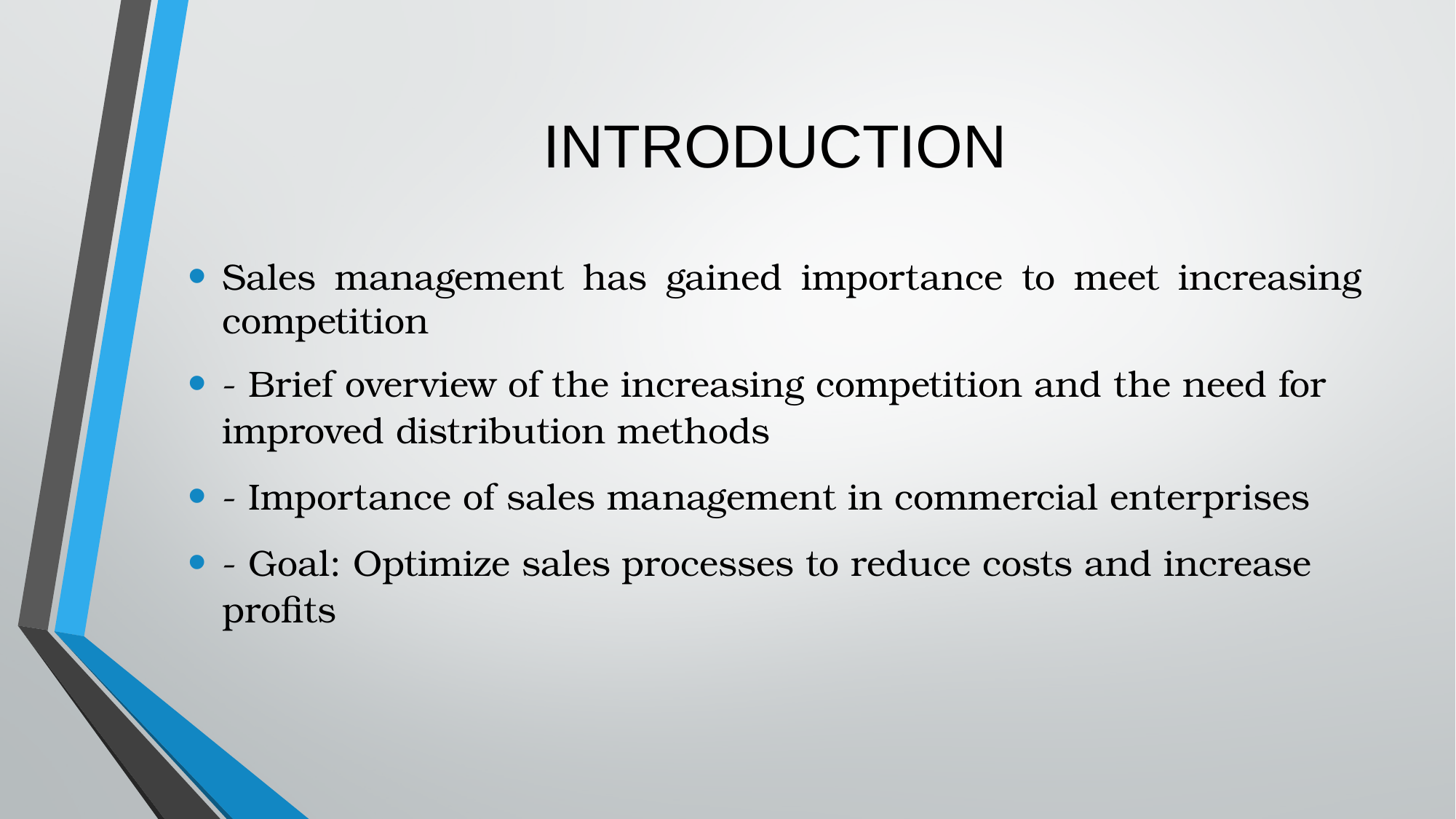

# INTRODUCTION
Sales management has gained importance to meet increasing competition
- Brief overview of the increasing competition and the need for improved distribution methods
- Importance of sales management in commercial enterprises
- Goal: Optimize sales processes to reduce costs and increase profits